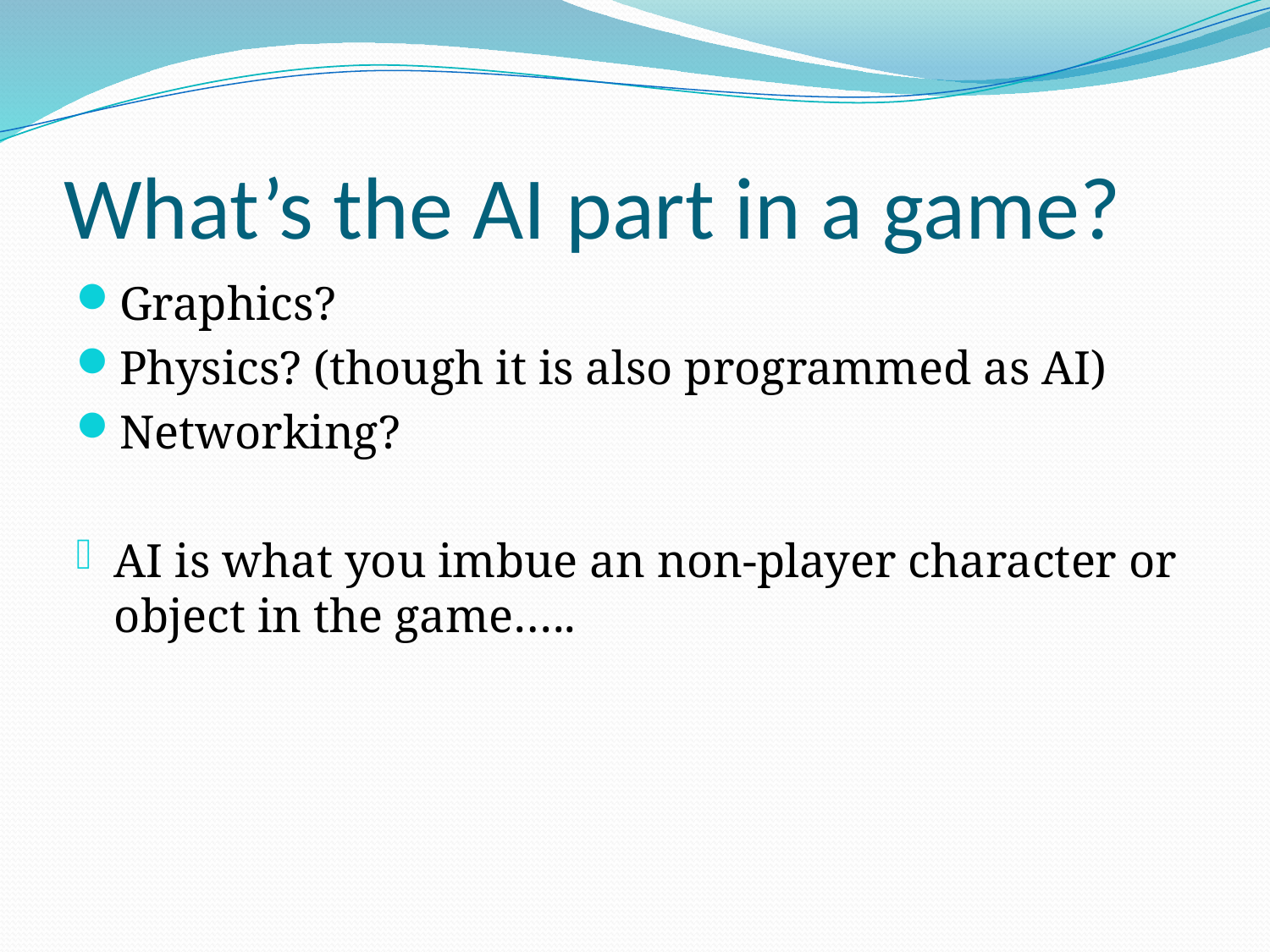

# What’s the AI part in a game?
Graphics?
Physics? (though it is also programmed as AI)
Networking?

AI is what you imbue an non-player character or object in the game…..